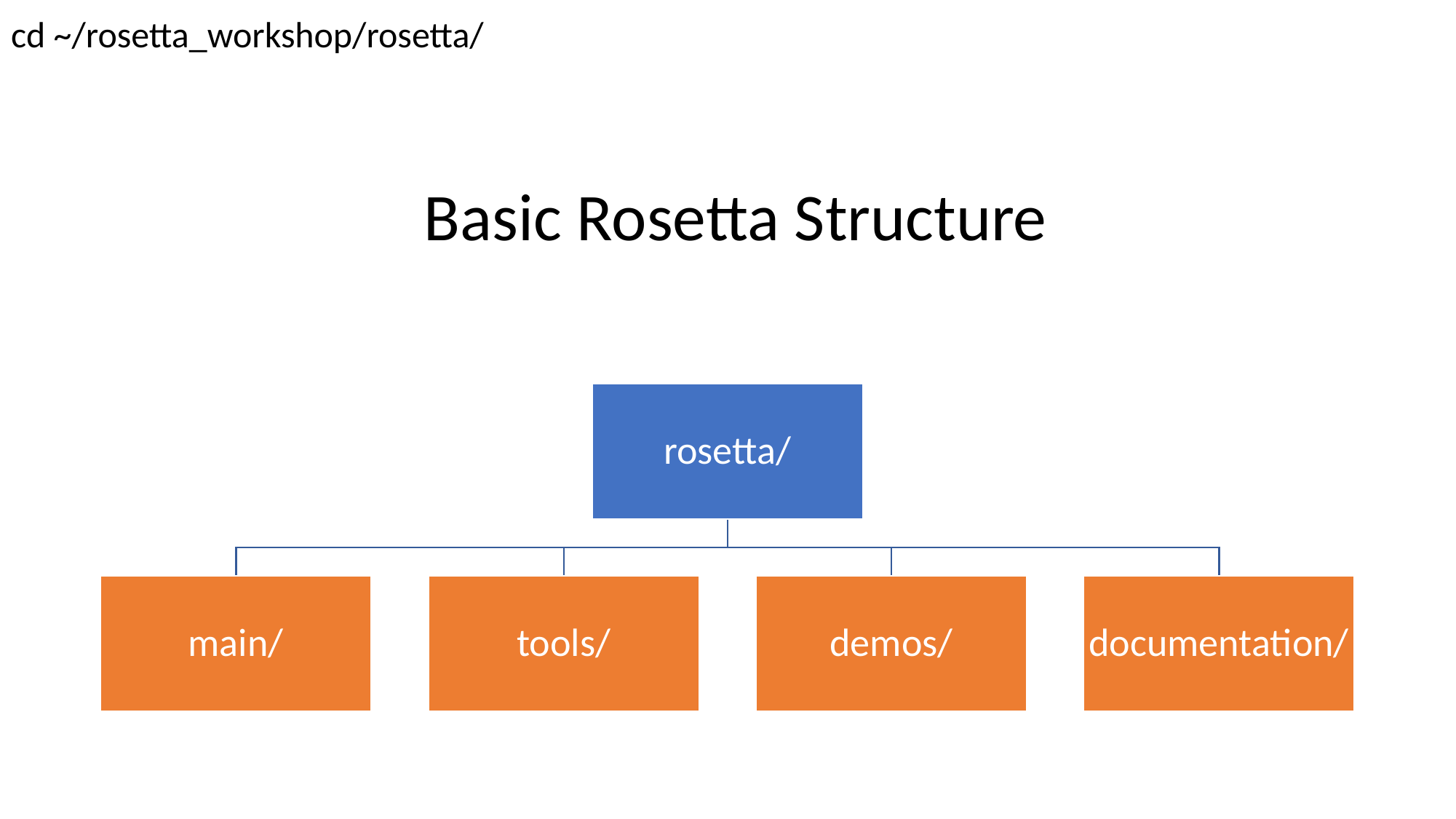

cd ~/rosetta_workshop/rosetta/
# Basic Rosetta Structure

rosetta/

main/

tools/

demos/

documentation/